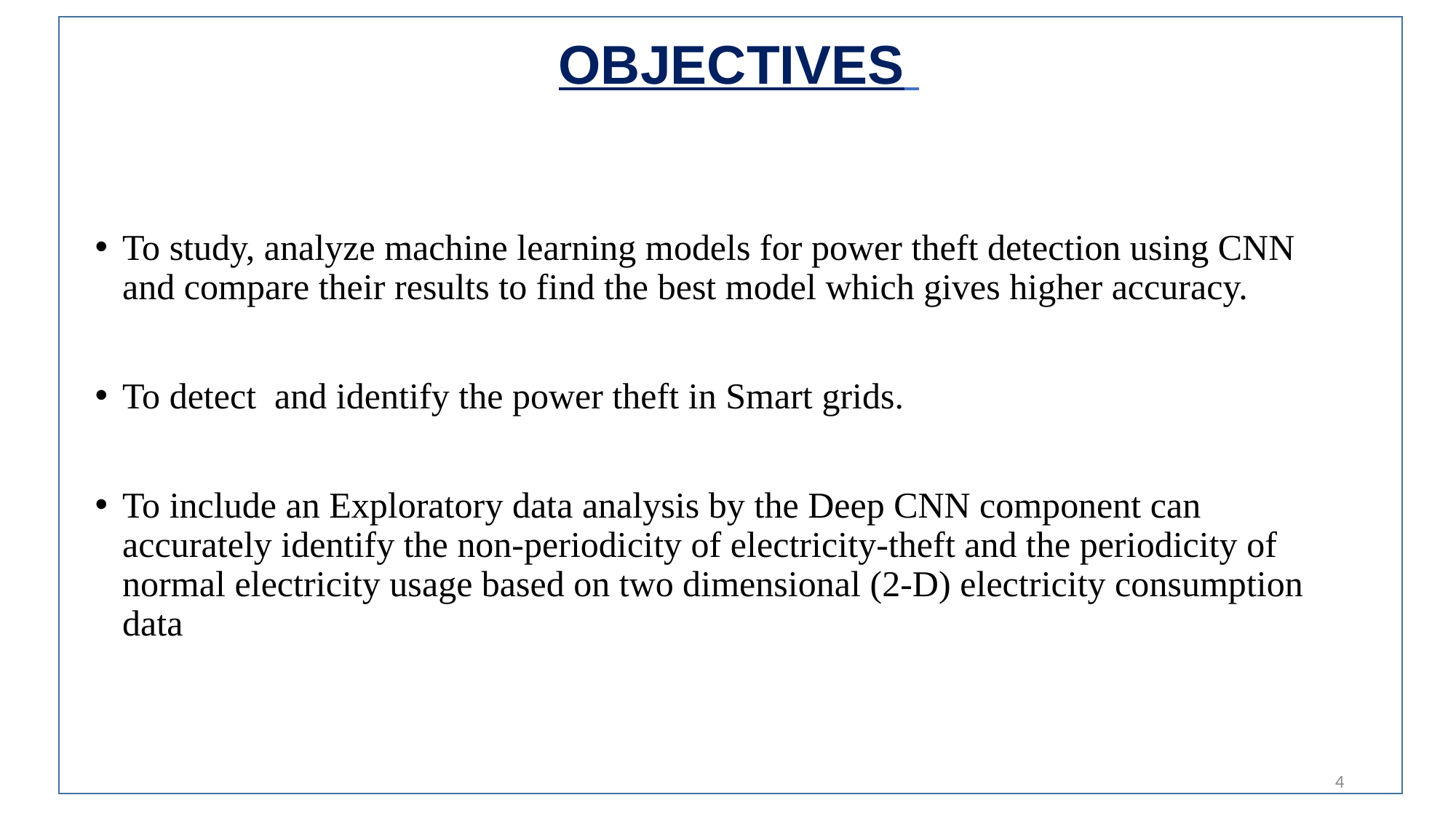

# OBJECTIVES

To study, analyze machine learning models for power theft detection using CNN and compare their results to find the best model which gives higher accuracy.

To detect  and identify the power theft in Smart grids.

To include an Exploratory data analysis by the Deep CNN component can accurately identify the non-periodicity of electricity-theft and the periodicity of normal electricity usage based on two dimensional (2-D) electricity consumption data

4